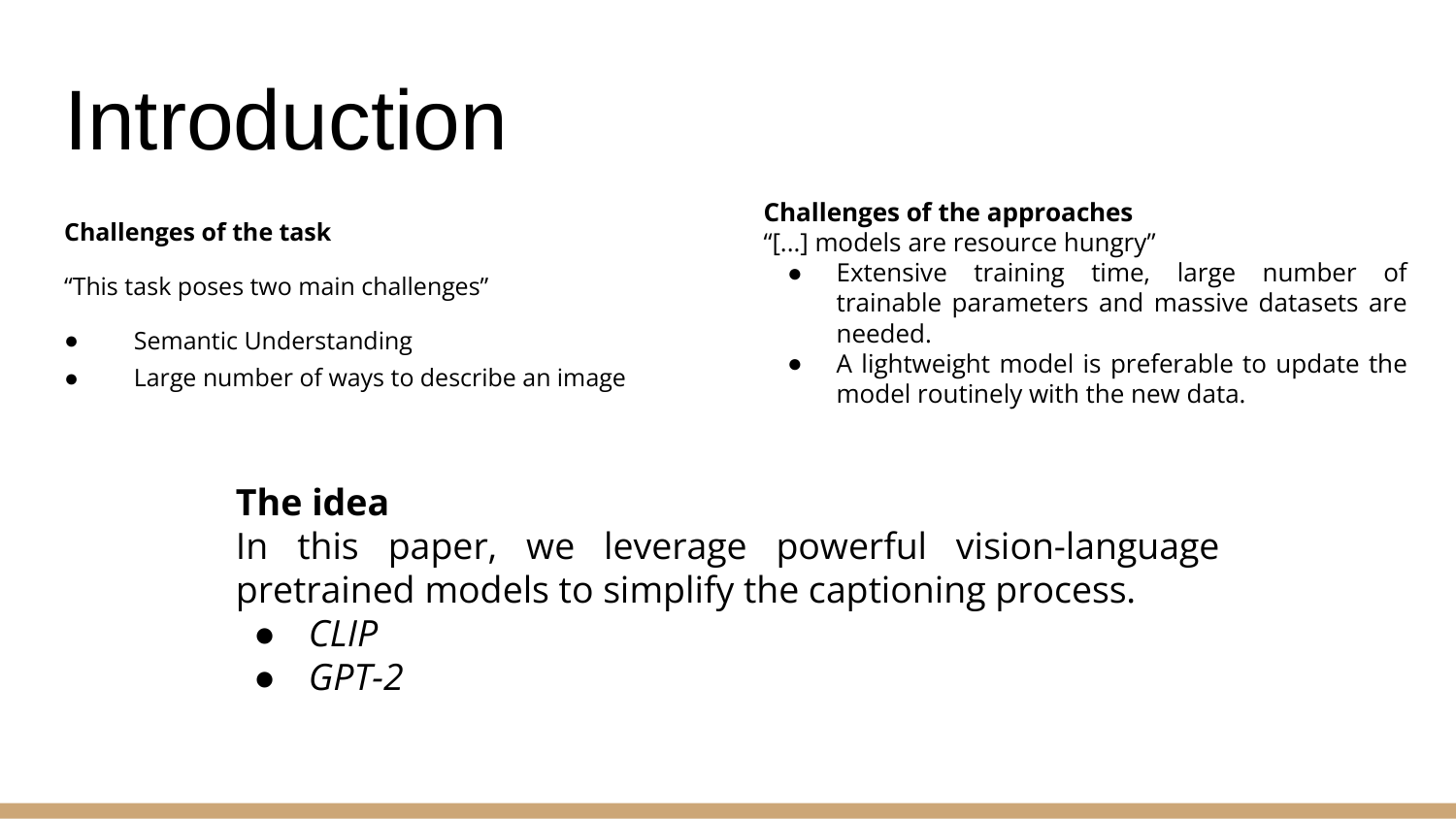

# Introduction
Challenges of the approaches
“[...] models are resource hungry”
Extensive training time, large number of trainable parameters and massive datasets are needed.
A lightweight model is preferable to update the model routinely with the new data.
Challenges of the task
“This task poses two main challenges”
Semantic Understanding
Large number of ways to describe an image
The idea
In this paper, we leverage powerful vision-language pretrained models to simplify the captioning process.
CLIP
GPT-2